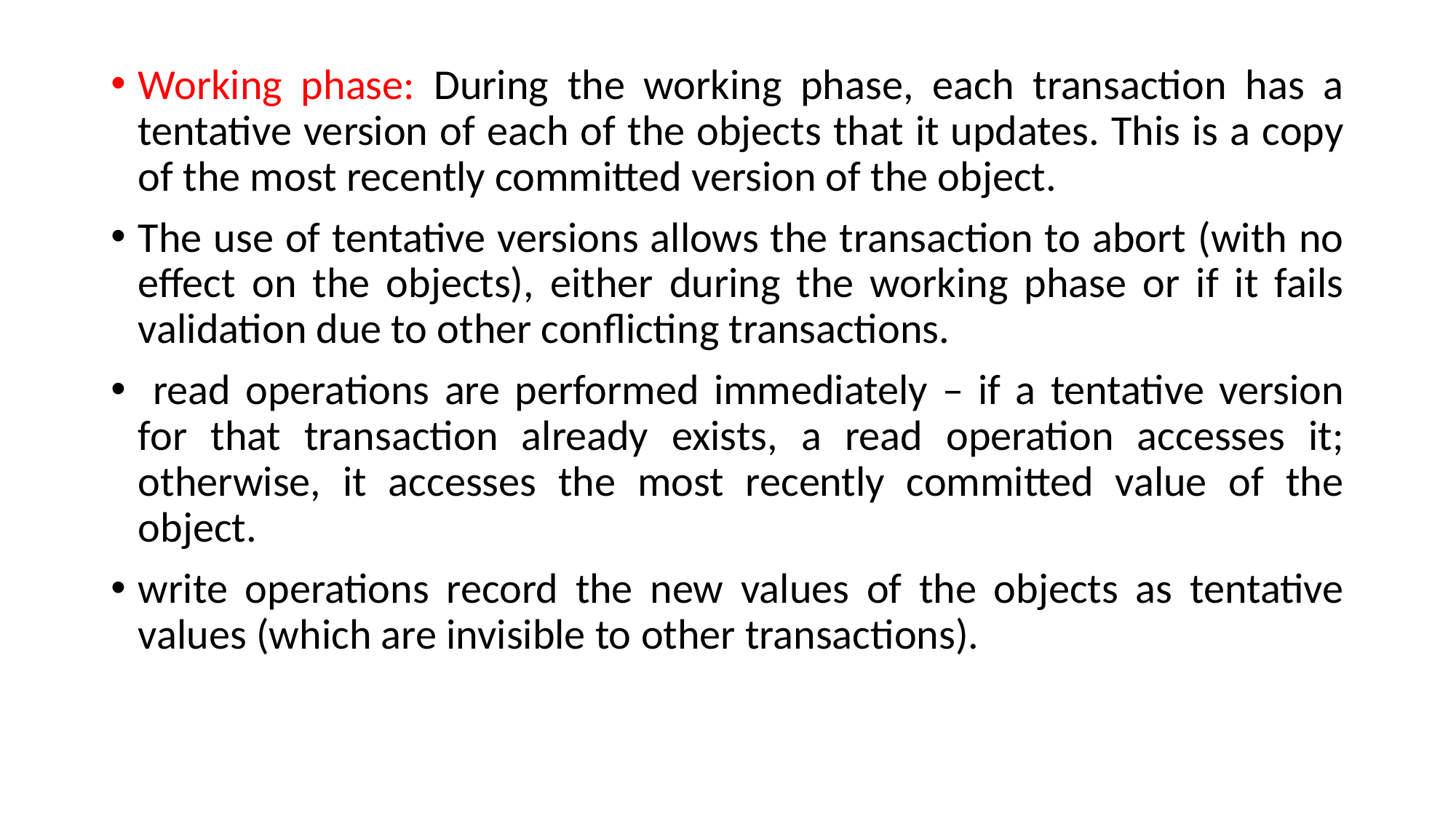

Working phase: During the working phase, each transaction has a tentative version of each of the objects that it updates. This is a copy of the most recently committed version of the object.
The use of tentative versions allows the transaction to abort (with no effect on the objects), either during the working phase or if it fails validation due to other conflicting transactions.
 read operations are performed immediately – if a tentative version for that transaction already exists, a read operation accesses it; otherwise, it accesses the most recently committed value of the object.
write operations record the new values of the objects as tentative values (which are invisible to other transactions).